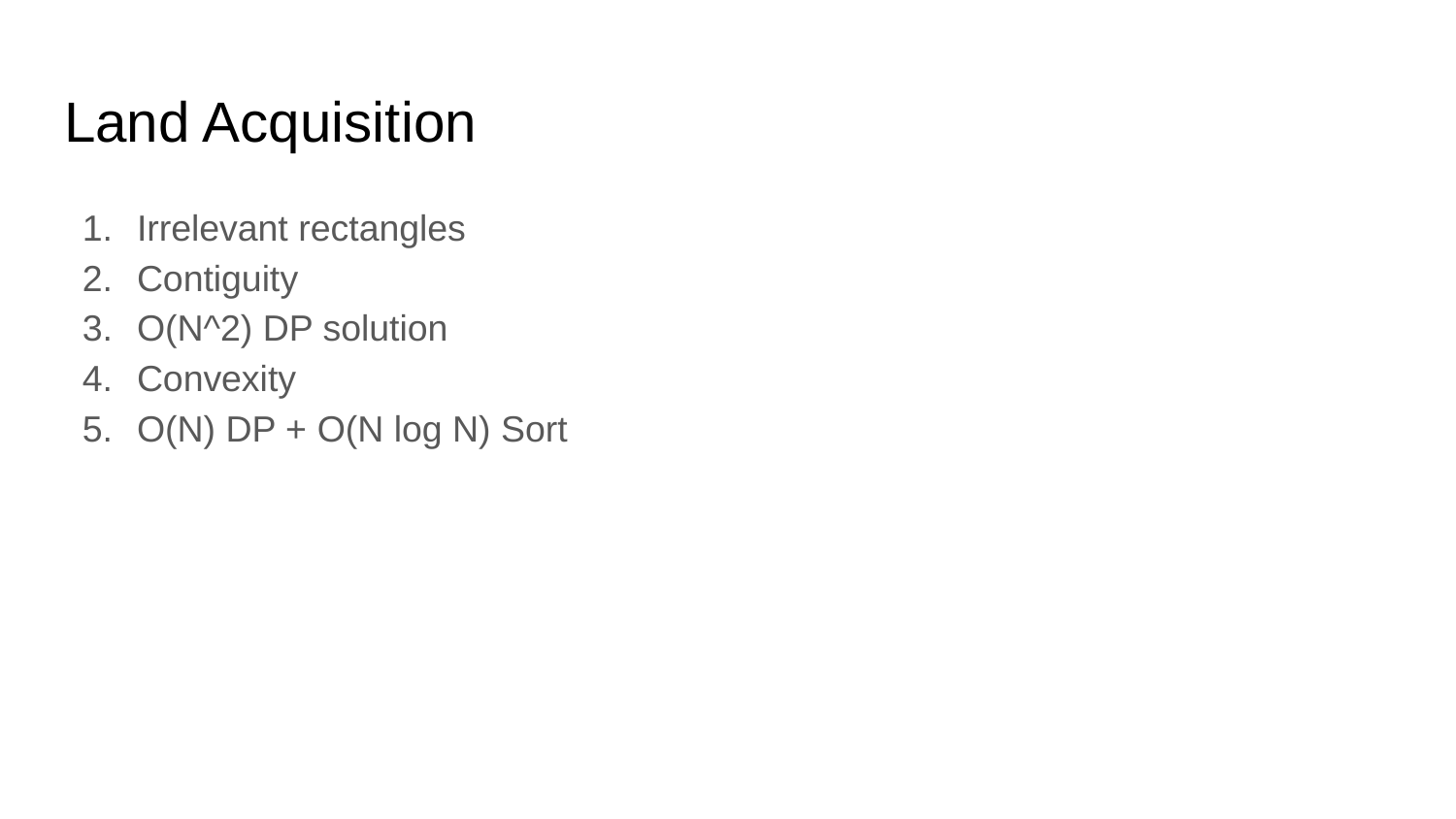

# Land Acquisition
Irrelevant rectangles
Contiguity
O(N^2) DP solution
Convexity
O(N) DP + O(N log N) Sort